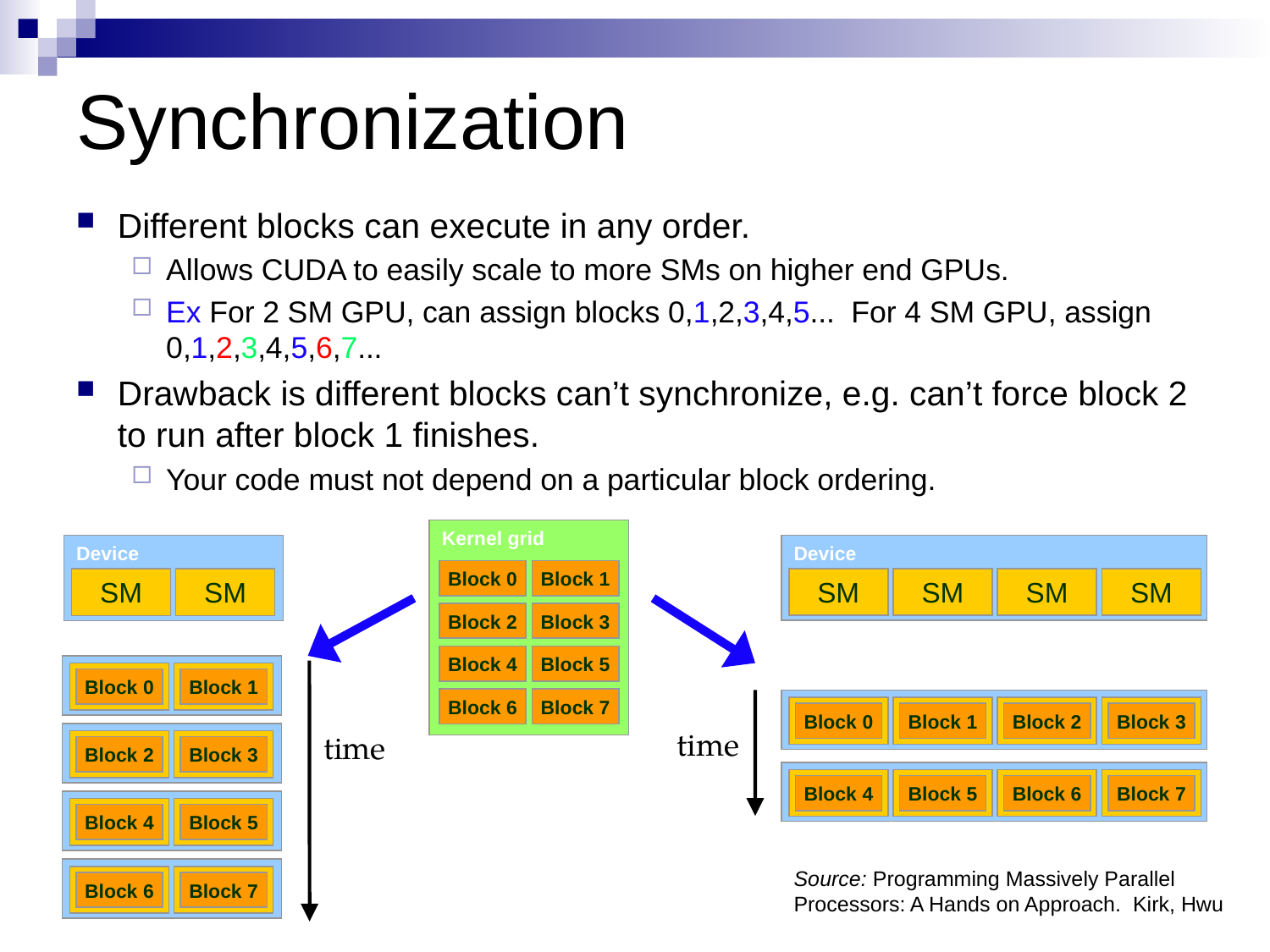

# Synchronization
Different blocks can execute in any order.
Allows CUDA to easily scale to more SMs on higher end GPUs.
Ex For 2 SM GPU, can assign blocks 0,1,2,3,4,5...  For 4 SM GPU, assign 0,1,2,3,4,5,6,7...
Drawback is different blocks can’t synchronize, e.g. can’t force block 2 to run after block 1 finishes.
Your code must not depend on a particular block ordering.

Kernel grid
Block 0
Block 1
Block 2
Block 3
Block 4
Block 5
Block 6
Block 7
Device
SM
SM
SM
SM
Device
SM
SM

Block 0

Block 1

Block 2

Block 3

Block 4

Block 5

Block 6

Block 7

Block 0

Block 1

Block 2

Block 3
time
time

Block 4

Block 5

Block 6

Block 7
Source: Programming Massively Parallel Processors: A Hands on Approach.  Kirk, Hwu